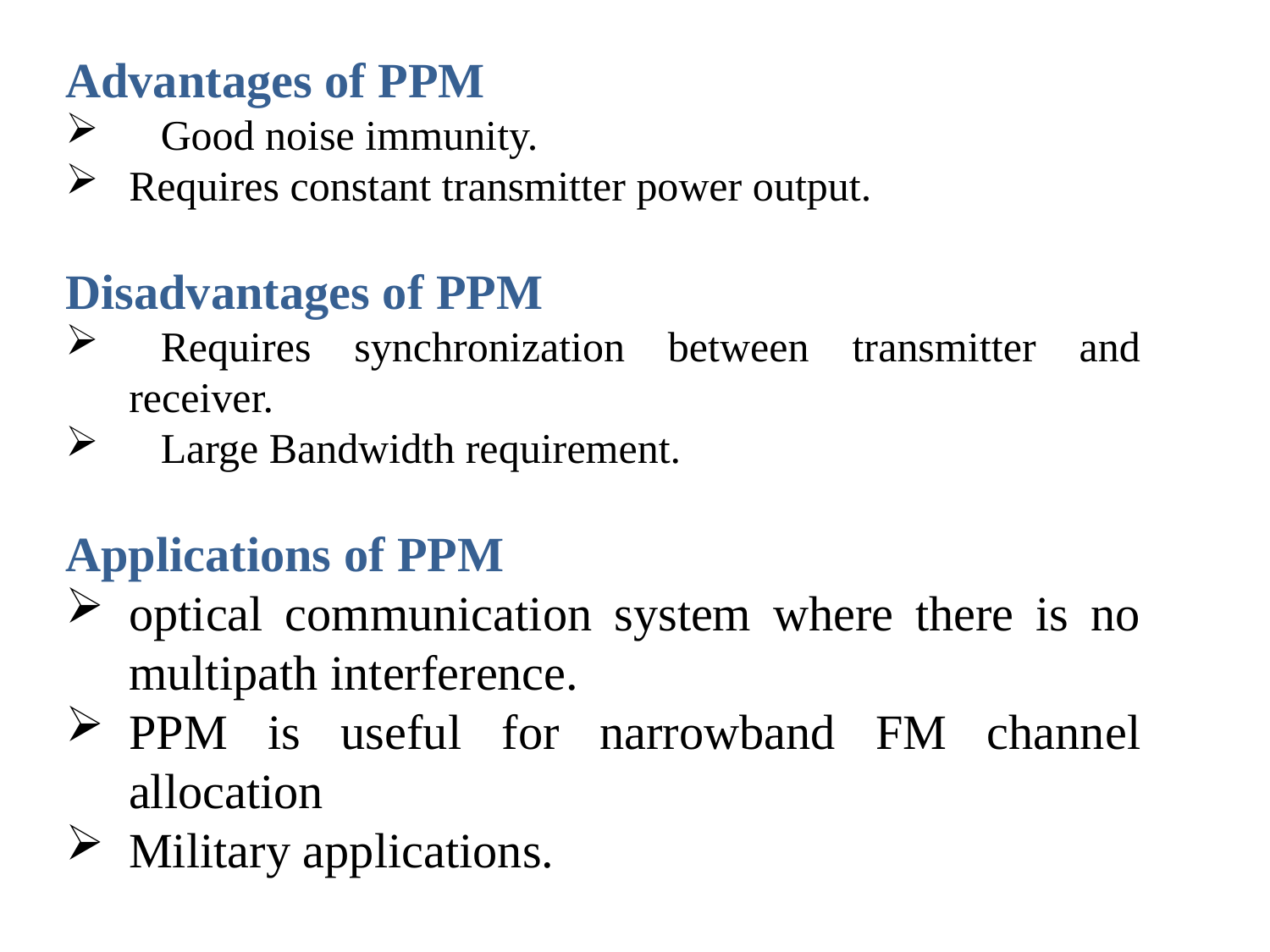

Advantages of PPM
	Good noise immunity.
Requires constant transmitter power output.

Disadvantages of PPM
	Requires synchronization between transmitter and receiver.
	Large Bandwidth requirement.

Applications of PPM
optical communication system where there is no multipath interference.
PPM is useful for narrowband FM channel allocation
Military applications.